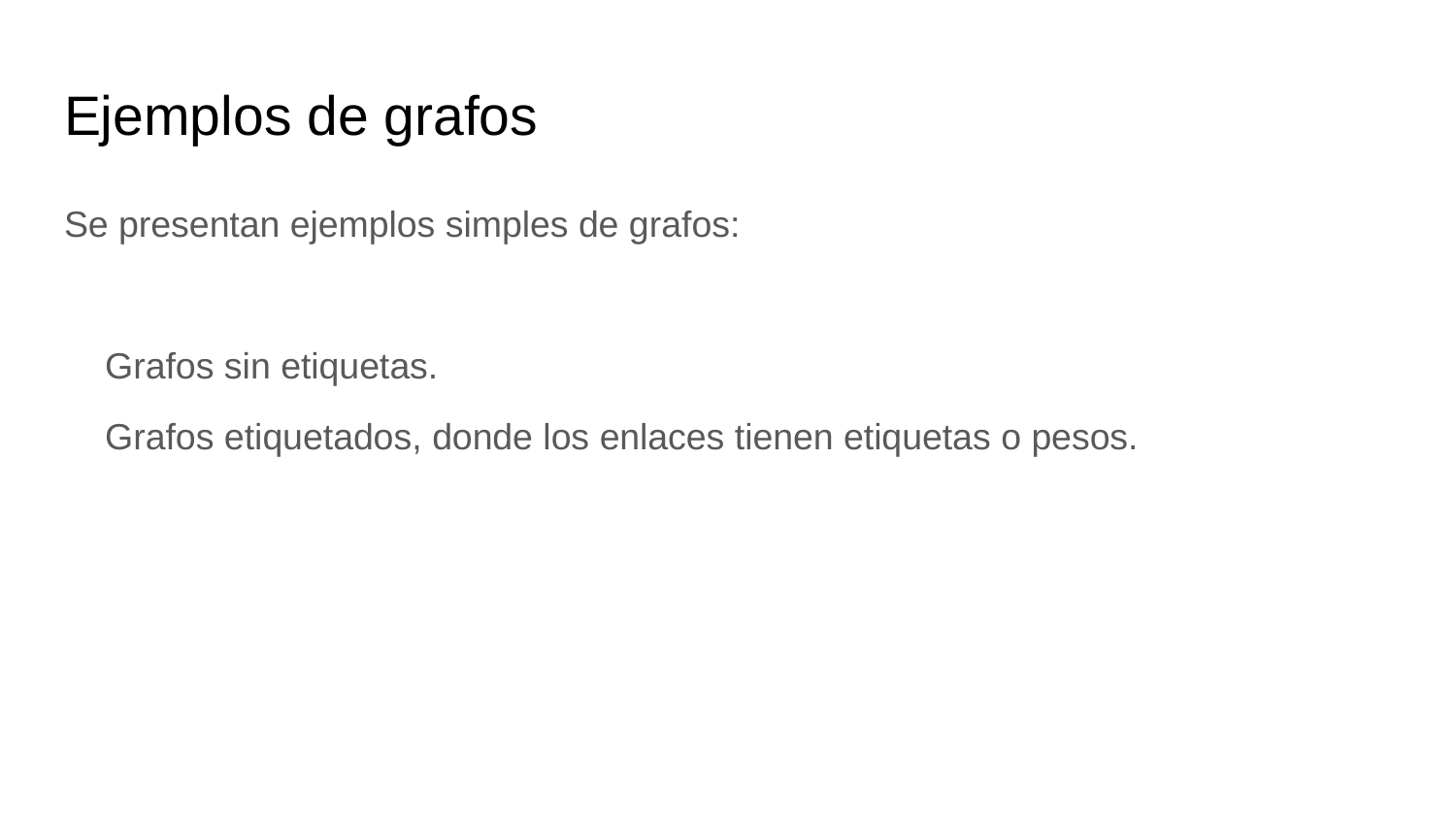

# Ejemplos de grafos
Se presentan ejemplos simples de grafos:

    Grafos sin etiquetas.
    Grafos etiquetados, donde los enlaces tienen etiquetas o pesos.